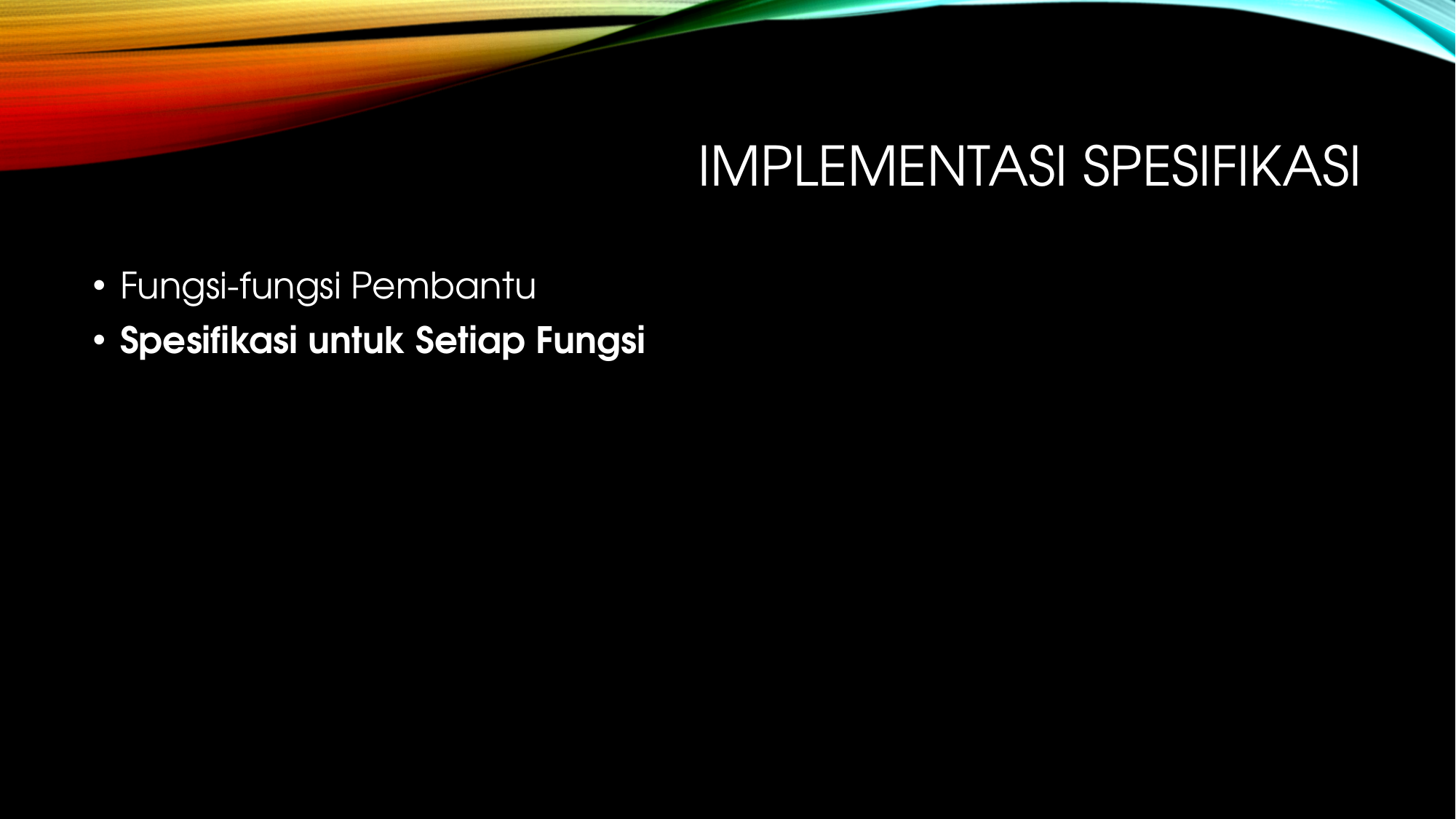

# Implementasi spesifikasi
Fungsi-fungsi Pembantu
Spesifikasi untuk Setiap Fungsi